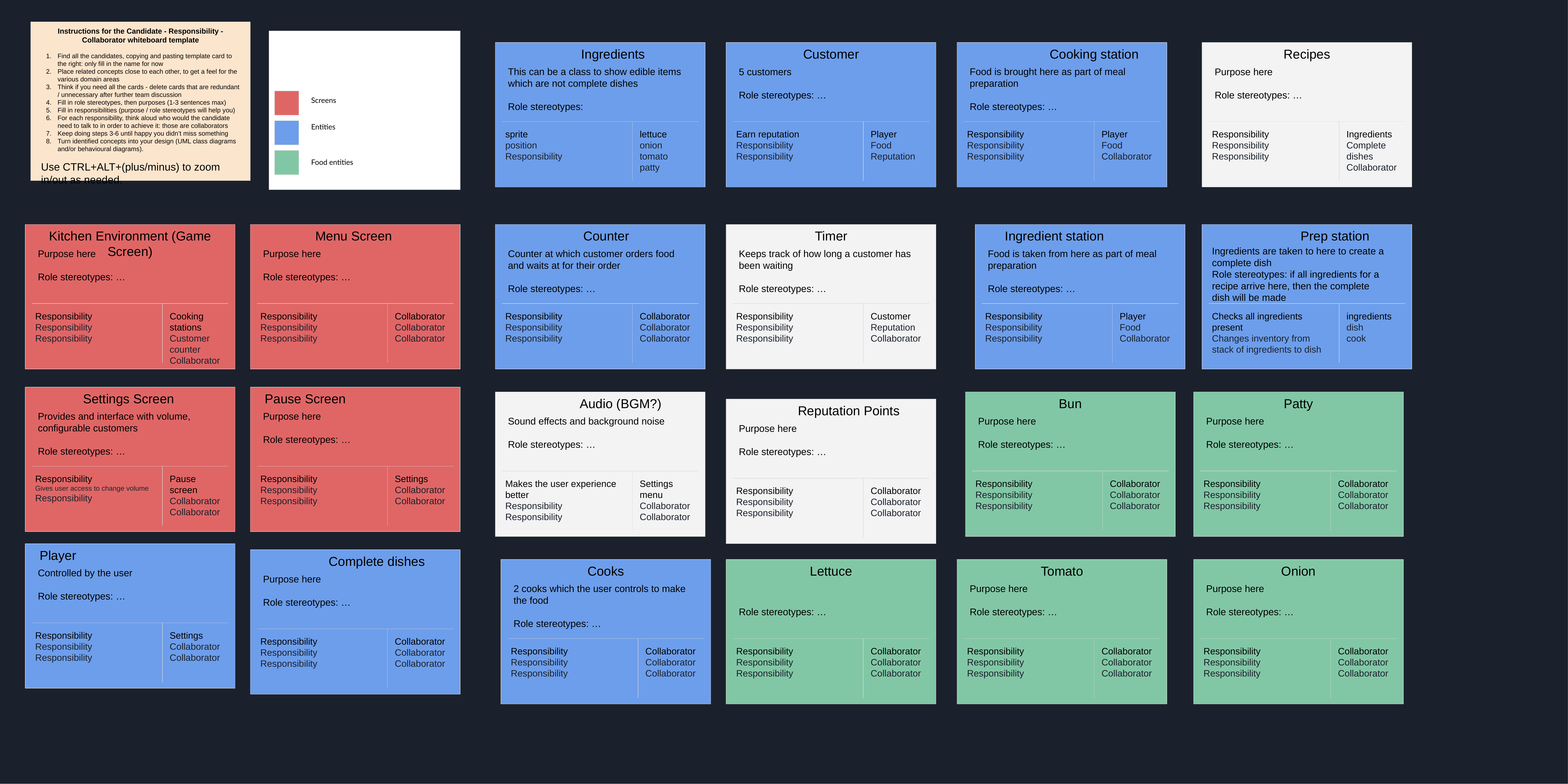

Instructions for the Candidate - Responsibility - Collaborator whiteboard template

Find all the candidates, copying and pasting template card to the right: only fill in the name for now
Place related concepts close to each other, to get a feel for the various domain areas
Think if you need all the cards - delete cards that are redundant / unnecessary after further team discussion
Fill in role stereotypes, then purposes (1-3 sentences max)
Fill in responsibilities (purpose / role stereotypes will help you)
For each responsibility, think aloud who would the candidate need to talk to in order to achieve it: those are collaborators
Keep doing steps 3-6 until happy you didn’t miss something
Turn identified concepts into your design (UML class diagrams and/or behavioural diagrams).

Use CTRL+ALT+(plus/minus) to zoom in/out as needed.

Ingredients
This can be a class to show edible items which are not complete dishes

Role stereotypes:
sprite
position
Responsibility

lettuce
onion
tomato
patty

Customer
5 customers

Role stereotypes: …
Earn reputation
Responsibility
Responsibility

Player
Food
Reputation

Cooking station
Food is brought here as part of meal preparation

Role stereotypes: …
Responsibility
Responsibility
Responsibility

Player
Food
Collaborator

Recipes
Purpose here

Role stereotypes: …
Responsibility
Responsibility
Responsibility

Ingredients
Complete dishes
Collaborator

Screens

Entities

Food entities

Kitchen Environment (Game Screen)

Purpose here

Role stereotypes: …
Responsibility
Responsibility
Responsibility

Cooking stations
Customer counter
Collaborator

Menu Screen

Purpose here

Role stereotypes: …
Responsibility
Responsibility
Responsibility

Collaborator
Collaborator
Collaborator

Counter

Counter at which customer orders food and waits at for their order

Role stereotypes: …
Responsibility
Responsibility
Responsibility

Collaborator
Collaborator
Collaborator

Ingredient station

Food is taken from here as part of meal preparation

Role stereotypes: …
Responsibility
Responsibility
Responsibility

Player
Food
Collaborator

Prep station

Ingredients are taken to here to create a complete dish
Role stereotypes: if all ingredients for a recipe arrive here, then the complete dish will be made
Checks all ingredients present
Changes inventory from stack of ingredients to dish

ingredients
dish
cook

Timer
Keeps track of how long a customer has been waiting

Role stereotypes: …
Responsibility
Responsibility
Responsibility

Customer
Reputation
Collaborator

Settings Screen

Provides and interface with volume, configurable customers

Role stereotypes: …
Responsibility
Gives user access to change volume
Responsibility

Pause screen
Collaborator
Collaborator

Pause Screen

Purpose here

Role stereotypes: …
Responsibility
Responsibility
Responsibility

Settings
Collaborator
Collaborator

Audio (BGM?)

Sound effects and background noise

Role stereotypes: …
Makes the user experience better
Responsibility
Responsibility

Settings menu
Collaborator
Collaborator

Bun
Purpose here

Role stereotypes: …
Responsibility
Responsibility
Responsibility

Collaborator
Collaborator
Collaborator

Patty
Purpose here

Role stereotypes: …
Responsibility
Responsibility
Responsibility

Collaborator
Collaborator
Collaborator

Reputation Points

Purpose here

Role stereotypes: …
Responsibility
Responsibility
Responsibility

Collaborator
Collaborator
Collaborator

Player

Controlled by the user

Role stereotypes: …
Responsibility
Responsibility
Responsibility

Settings
Collaborator
Collaborator

Complete dishes

Purpose here

Role stereotypes: …
Responsibility
Responsibility
Responsibility

Collaborator
Collaborator
Collaborator

Cooks
2 cooks which the user controls to make the food

Role stereotypes: …
Responsibility
Responsibility
Responsibility

Collaborator
Collaborator
Collaborator

Lettuce

Role stereotypes: …
Responsibility
Responsibility
Responsibility

Collaborator
Collaborator
Collaborator

Tomato
Purpose here

Role stereotypes: …
Responsibility
Responsibility
Responsibility

Collaborator
Collaborator
Collaborator

Onion
Purpose here

Role stereotypes: …
Responsibility
Responsibility
Responsibility

Collaborator
Collaborator
Collaborator